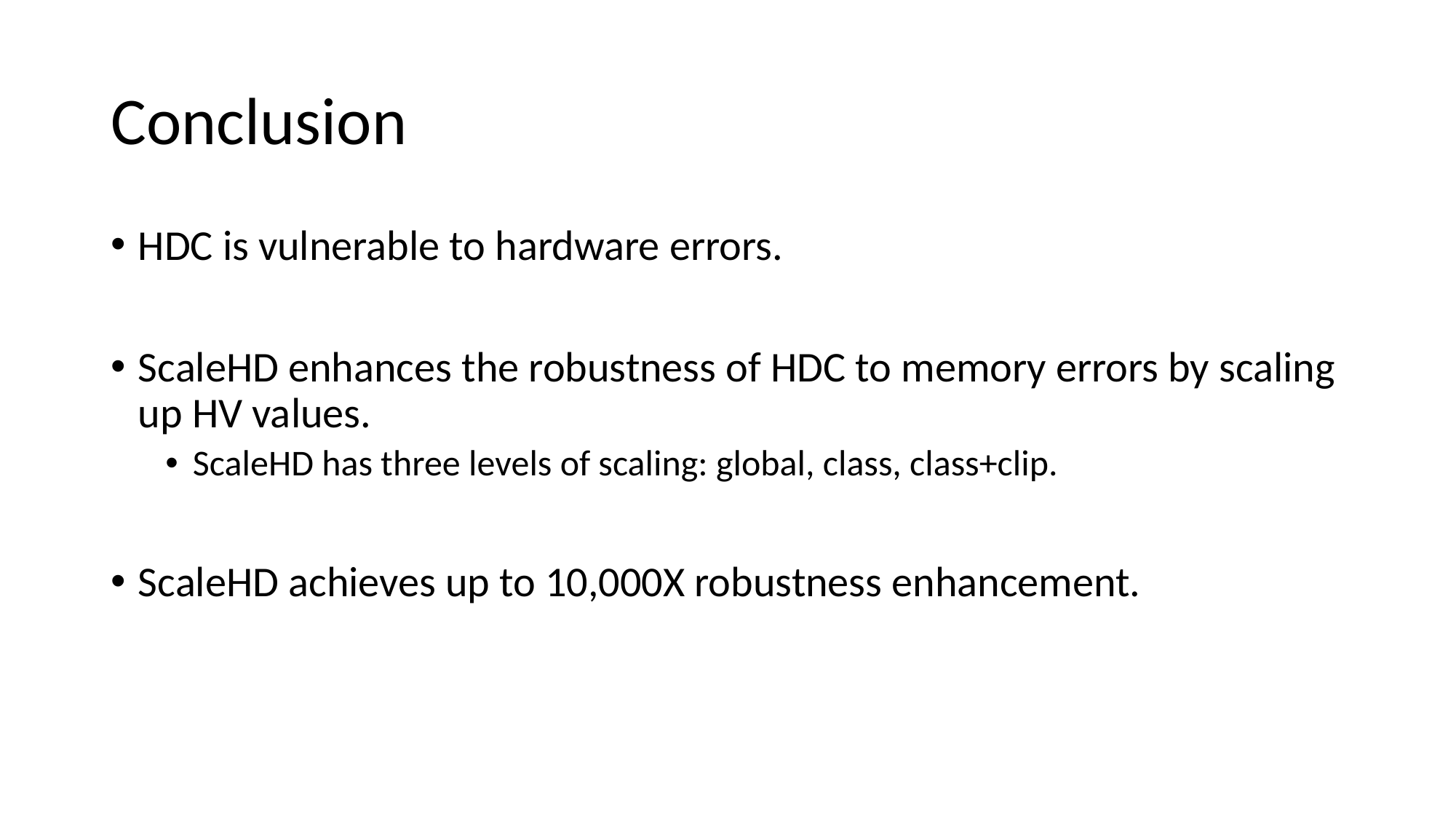

# Conclusion
HDC is vulnerable to hardware errors.

ScaleHD enhances the robustness of HDC to memory errors by scaling up HV values.
ScaleHD has three levels of scaling: global, class, class+clip.

ScaleHD achieves up to 10,000X robustness enhancement.